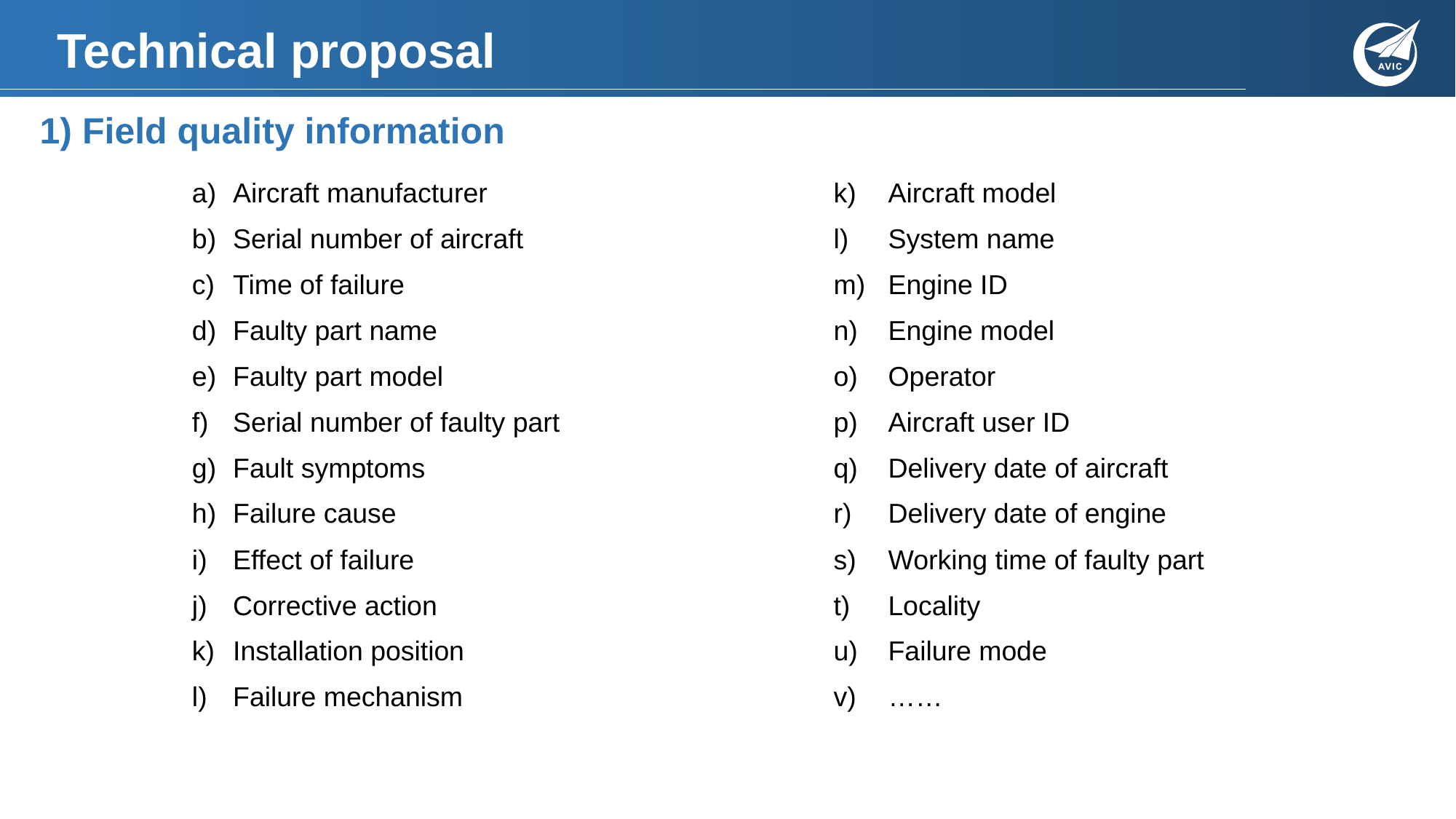

# Technical proposal
1) Field quality information
Aircraft manufacturer
Serial number of aircraft
Time of failure
Faulty part name
Faulty part model
Serial number of faulty part
Fault symptoms
Failure cause
Effect of failure
Corrective action
Installation position
Failure mechanism
Aircraft model
System name
Engine ID
Engine model
Operator
Aircraft user ID
Delivery date of aircraft
Delivery date of engine
Working time of faulty part
Locality
Failure mode
……